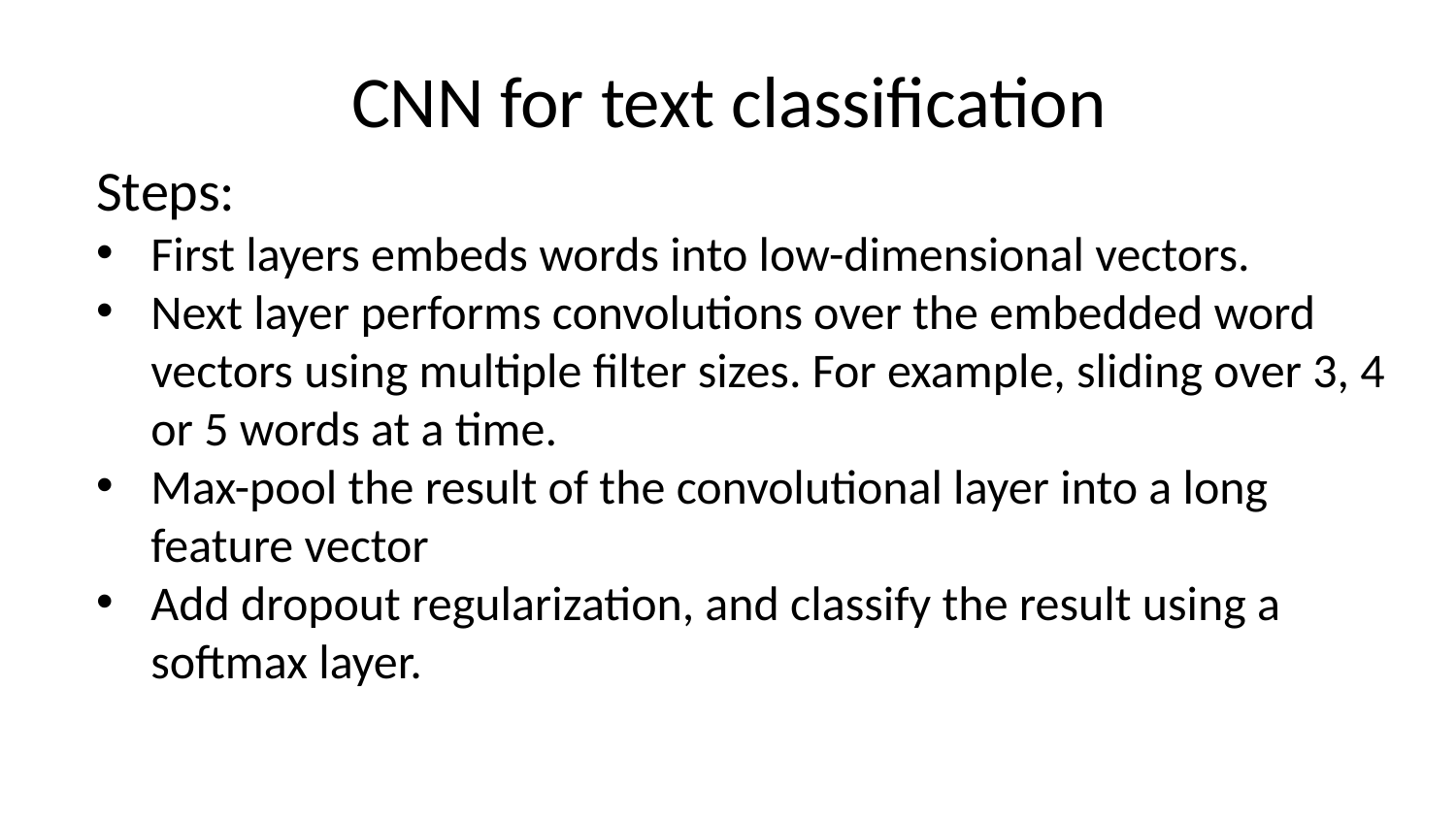

# CNN for text classification
Steps:
First layers embeds words into low-dimensional vectors.
Next layer performs convolutions over the embedded word vectors using multiple filter sizes. For example, sliding over 3, 4 or 5 words at a time.
Max-pool the result of the convolutional layer into a long feature vector
Add dropout regularization, and classify the result using a softmax layer.
May 23, 2017